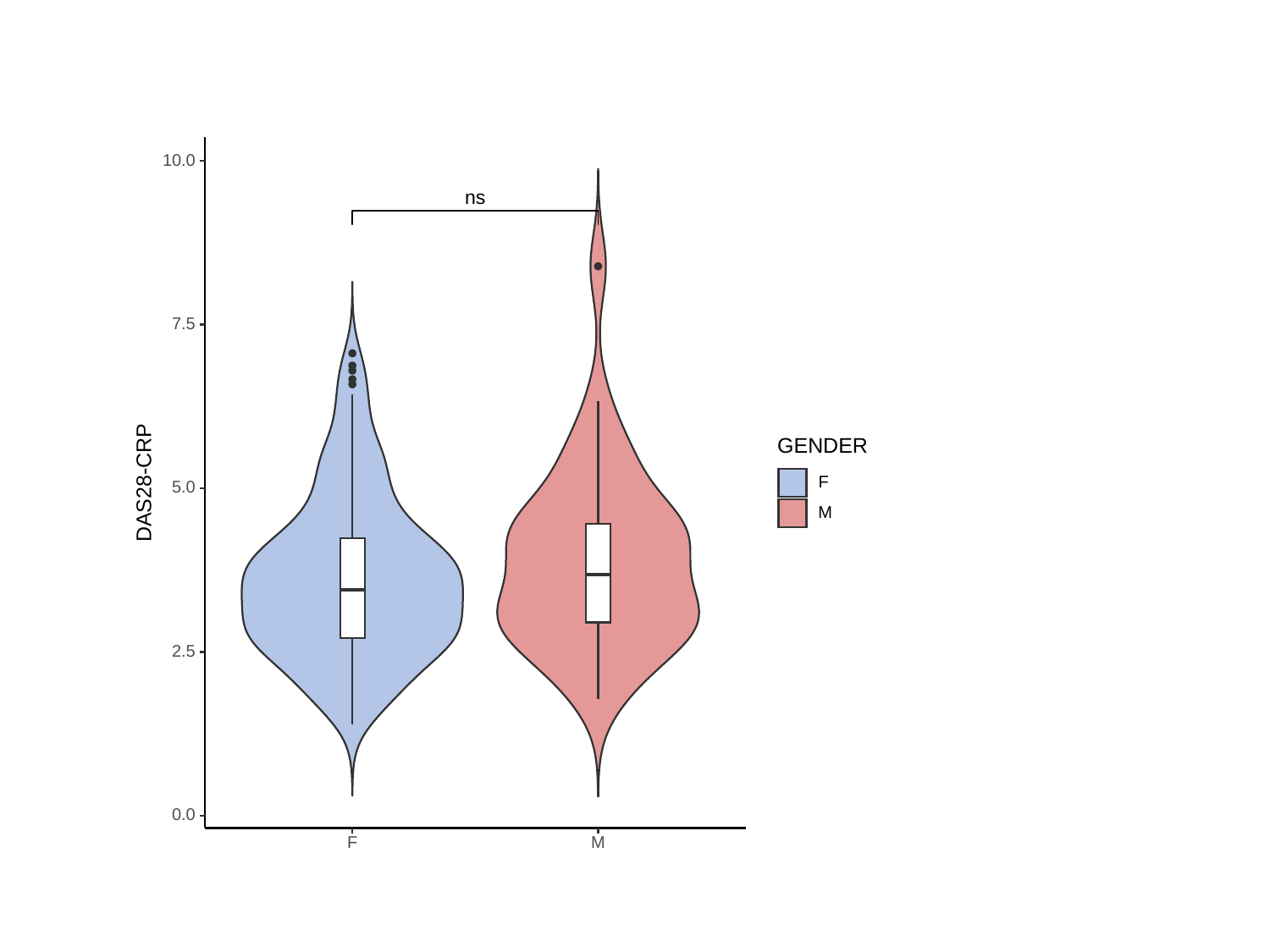

#

10.0

ns

7.5

GENDER

DAS28-CRP
F
5.0

M

2.5

0.0

F
M